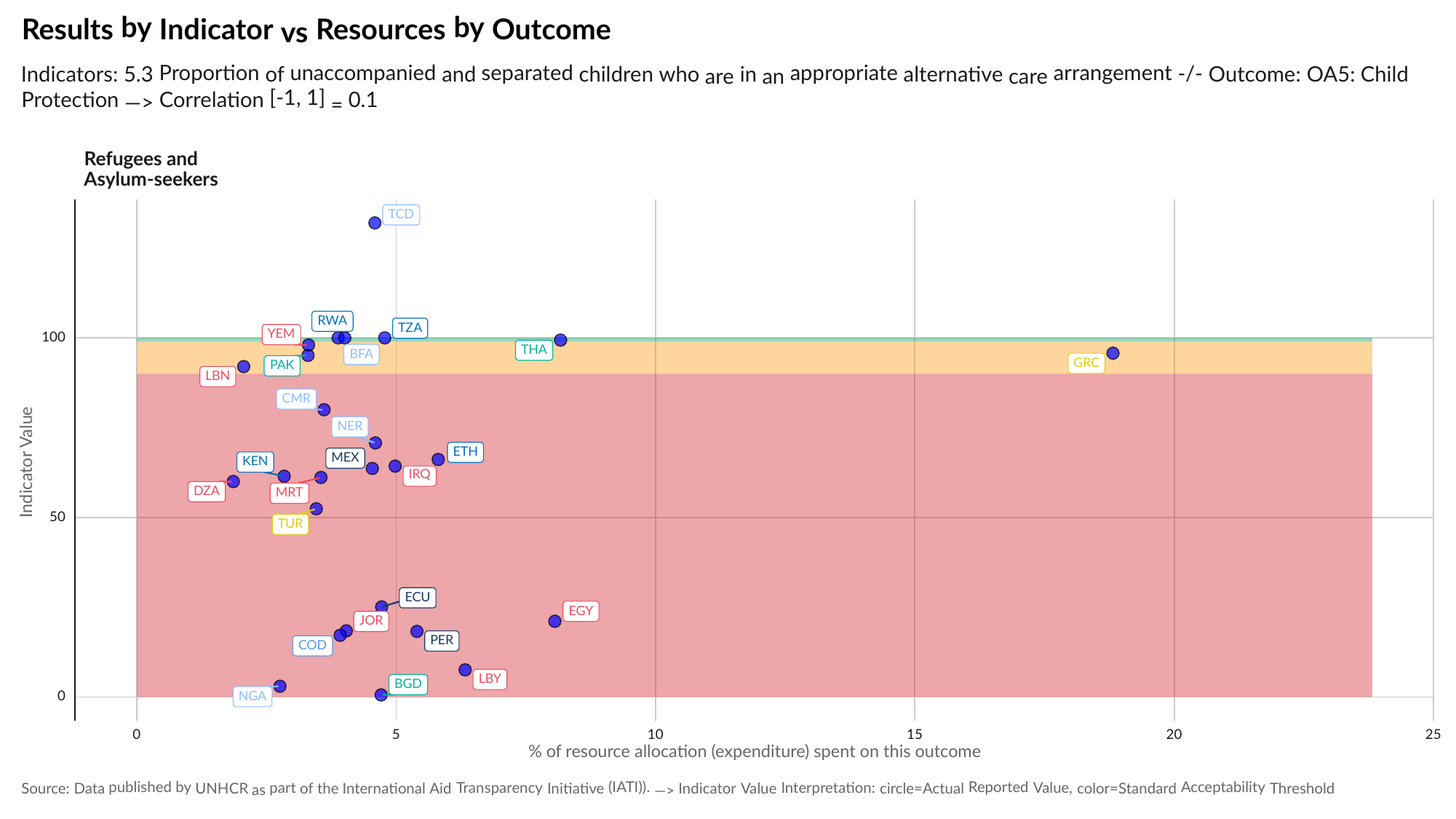

by
by
Results
Indicator
Outcome
Resources
vs
unaccompanied
separated
Proportion
appropriate
arrangement
-/-
Indicators:
and
alternative
Child
children
who
of
5.3
Outcome:
OA5:
in
are
an
care
[-1,
1]
Correlation
Protection
0.1
—>
=
Refugees and
Asylum-seekers

TCD

RWA

TZA

YEM

100

THA

BFA

GRC

PAK

LBN

CMR

NER

ETH

MEX
Indicator Value
KEN

IRQ

DZA
MRT

50

TUR

ECU

EGY

JOR

PER
COD

LBY
BGD

NGA
0

25
0
10
20
15
5
% of resource allocation (expenditure) spent on this outcome
(IATI)).
published
by
Reported
Acceptability
Interpretation:
Transparency
Value,
part
the
International
Indicator
Value
circle=Actual
color=Standard
Threshold
Aid
Initiative
of
UNHCR
Source:
Data
as
—>